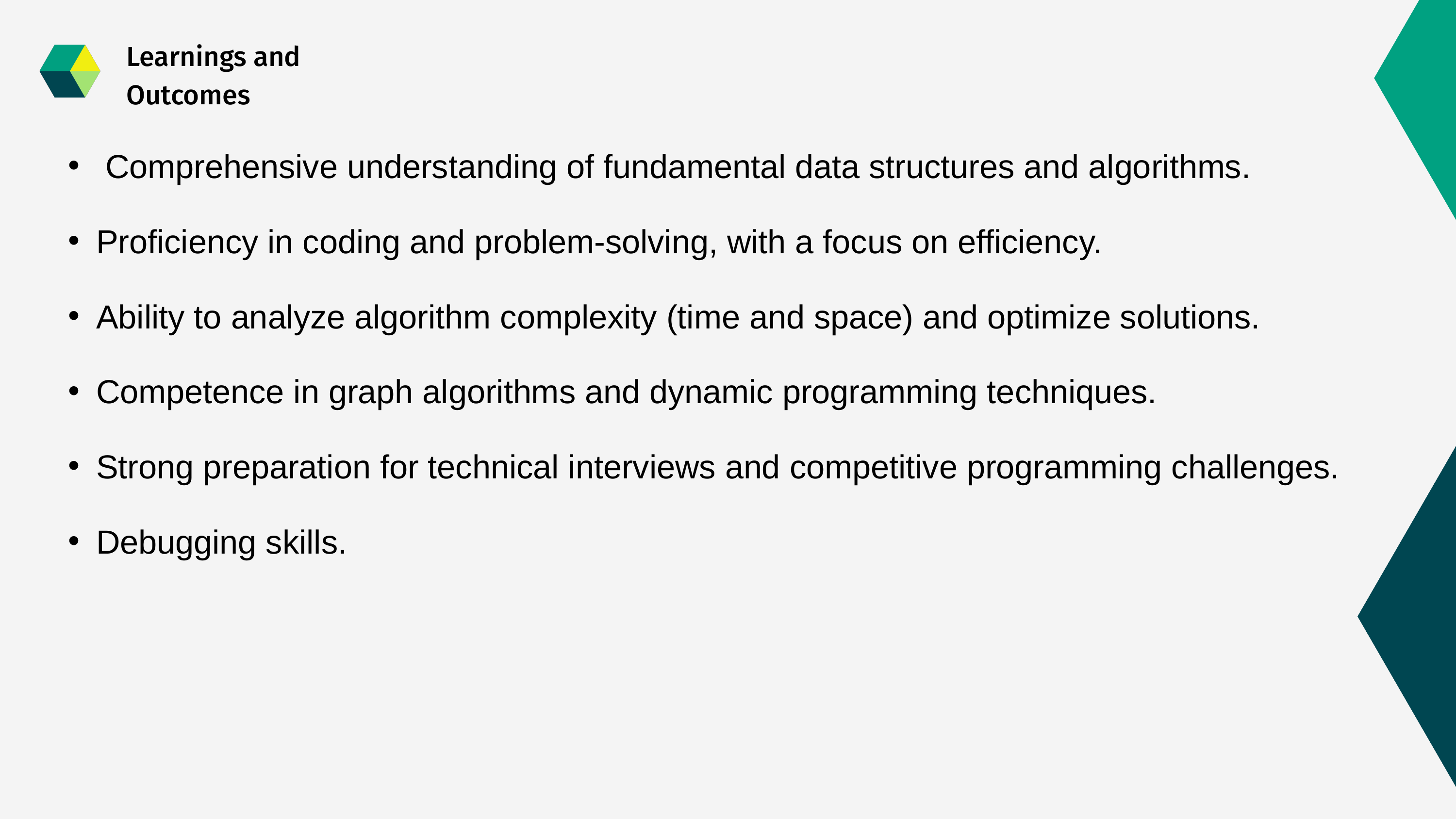

Learnings and Outcomes

 Comprehensive understanding of fundamental data structures and algorithms.
Proficiency in coding and problem-solving, with a focus on efficiency.
Ability to analyze algorithm complexity (time and space) and optimize solutions.
Competence in graph algorithms and dynamic programming techniques.
Strong preparation for technical interviews and competitive programming challenges.
Debugging skills.